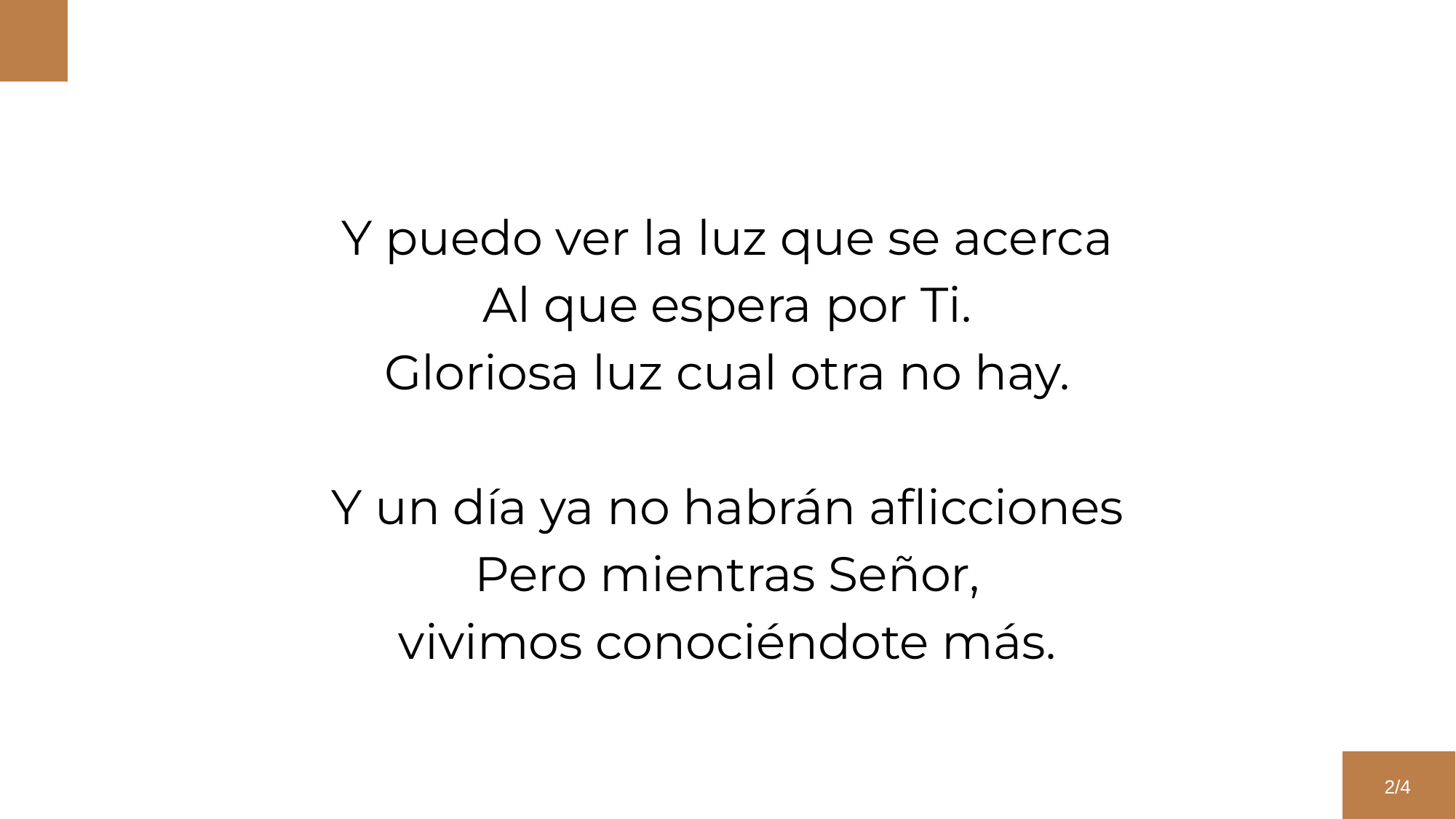

Y puedo ver la luz que se acerca
Al que espera por Ti.
Gloriosa luz cual otra no hay.

Y un día ya no habrán aflicciones
Pero mientras Señor,
vivimos conociéndote más.

2/4